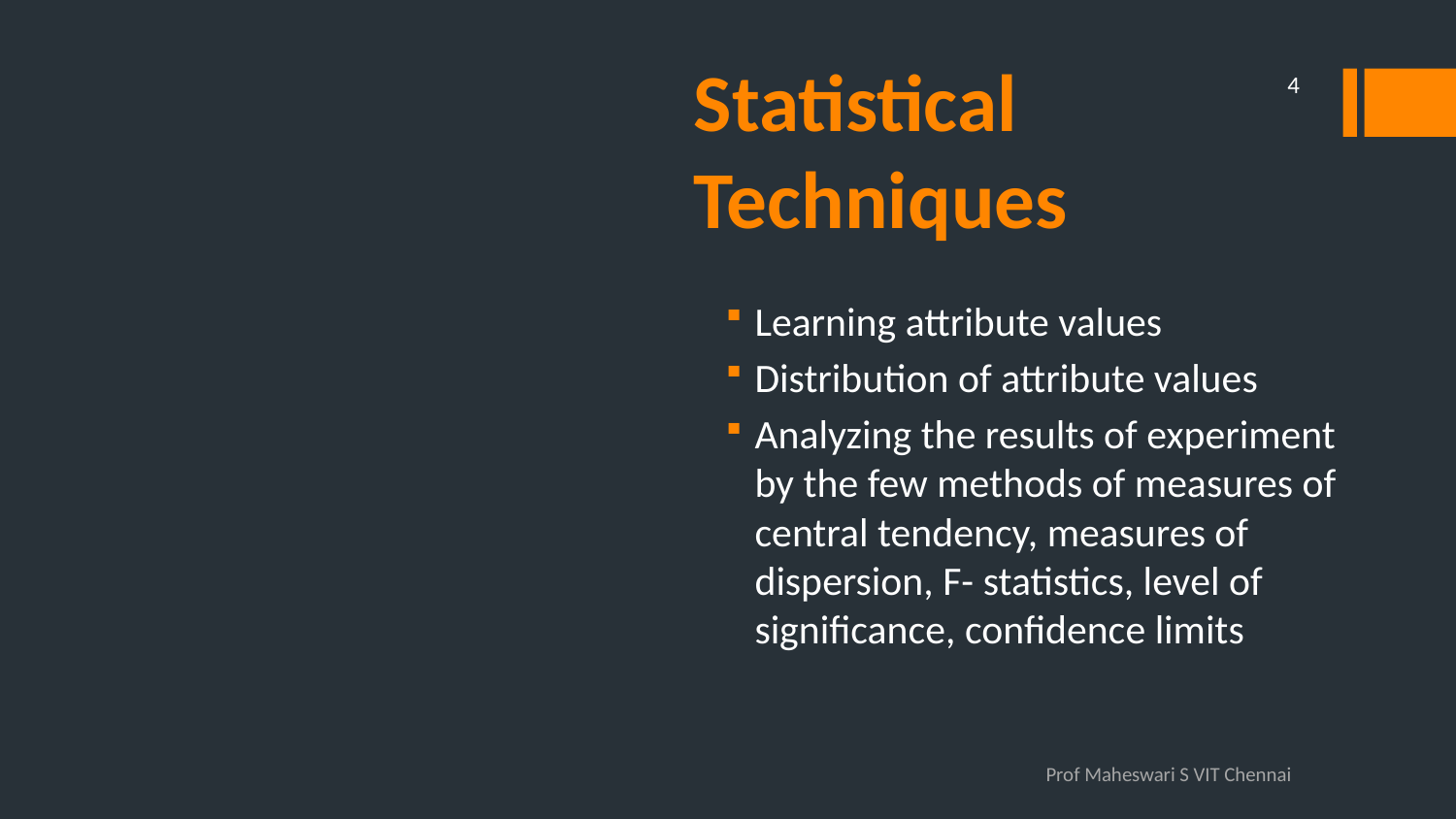

# Statistical Techniques
4
Learning attribute values
Distribution of attribute values
Analyzing the results of experiment by the few methods of measures of central tendency, measures of dispersion, F- statistics, level of significance, confidence limits

Prof Maheswari S VIT Chennai